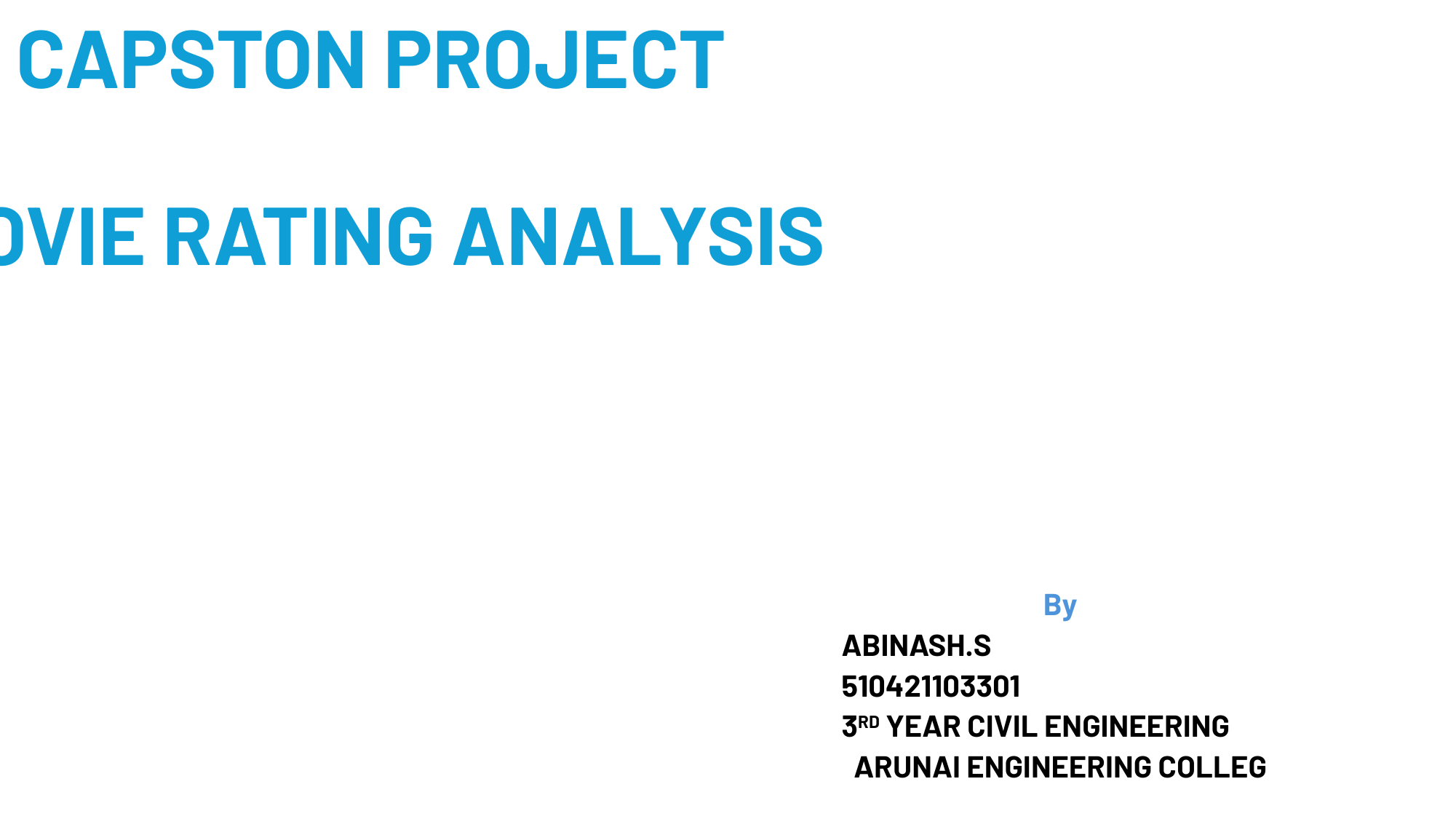

# CAPSTON PROJECT MOVIE RATING ANALYSIS
By
                      ABINASH.S
                      510421103301
                      3RD YEAR CIVIL ENGINEERING
ARUNAI ENGINEERING COLLEG